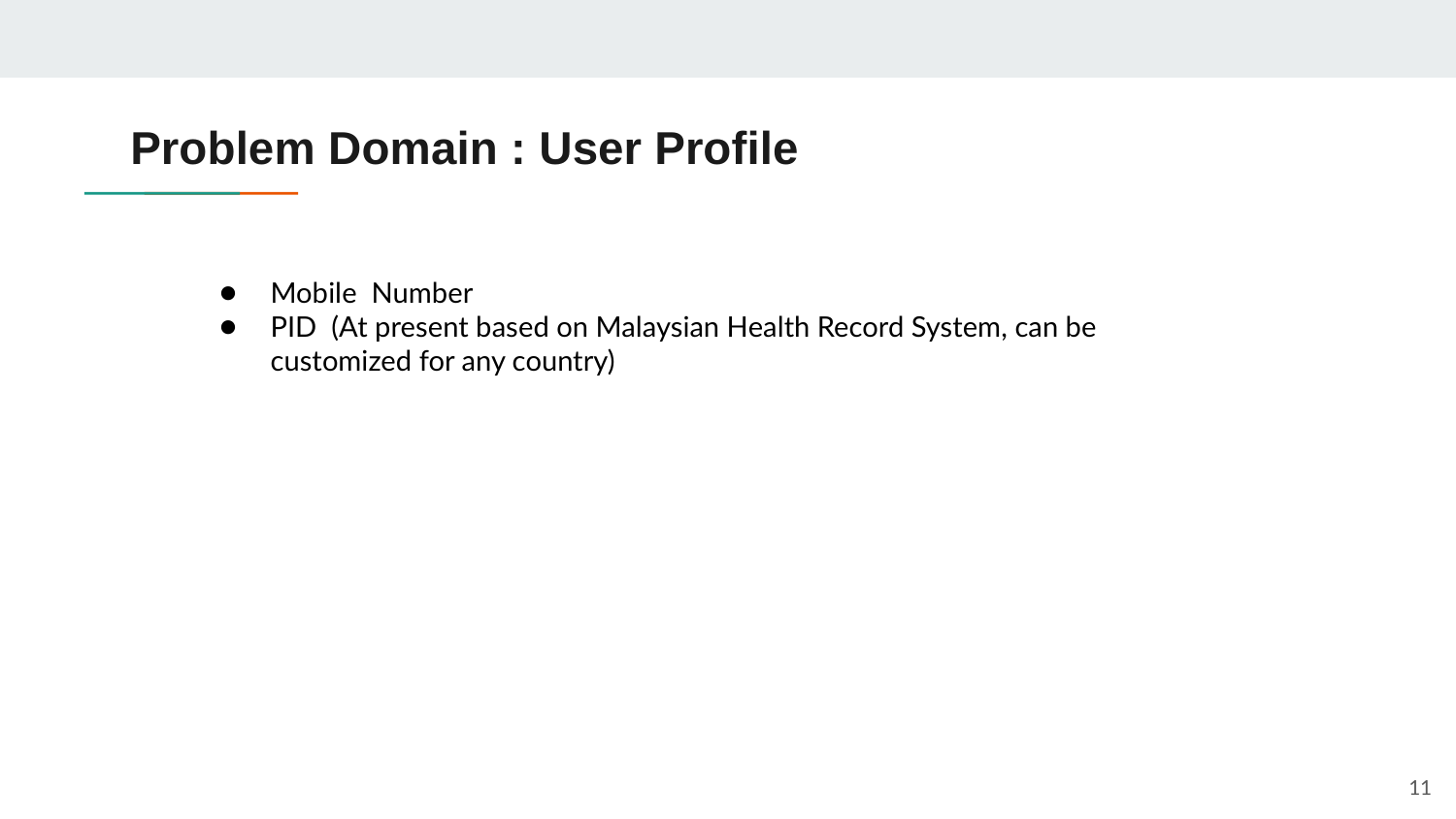

# Problem Domain : User Profile
Mobile  Number
PID  (At present based on Malaysian Health Record System, can be customized for any country)
11